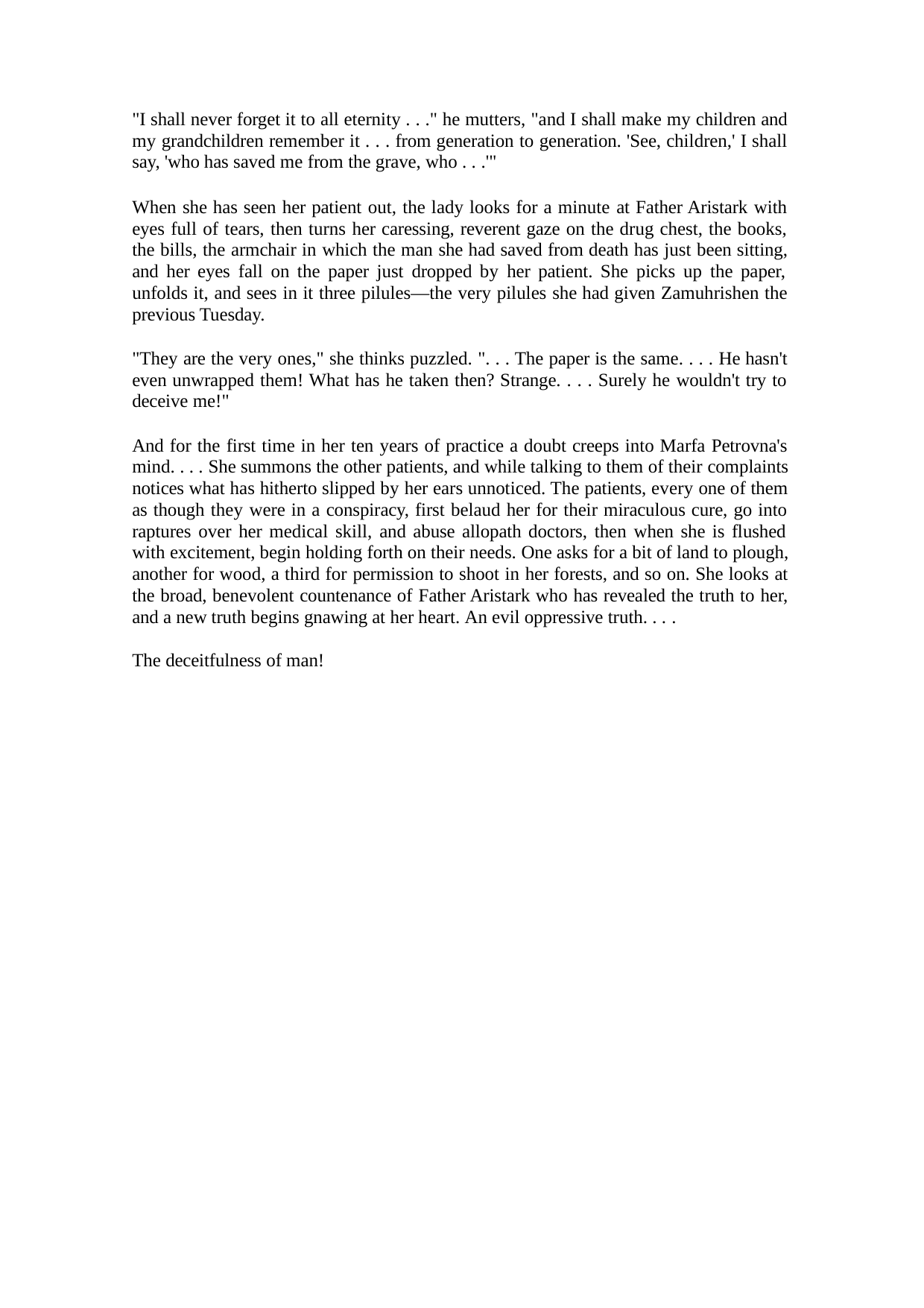

"I shall never forget it to all eternity . . ." he mutters, "and I shall make my children and  my grandchildren remember it . . . from generation to generation. 'See, children,' I shall  say, 'who has saved me from the grave, who . . .'"

When she has seen her patient out, the lady looks for a minute at Father Aristark with  eyes full of tears, then turns her caressing, reverent gaze on the drug chest, the books,  the bills, the armchair in which the man she had saved from death has just been sitting,  and her eyes fall on the paper just dropped by her patient. She picks up the paper,  unfolds it, and sees in it three pilules—the very pilules she had given Zamuhrishen the  previous Tuesday.

"They are the very ones," she thinks puzzled. ". . . The paper is the same. . . . He hasn't  even unwrapped them! What has he taken then? Strange. . . . Surely he wouldn't try to  deceive me!"

And for the first time in her ten years of practice a doubt creeps into Marfa Petrovna's  mind. . . . She summons the other patients, and while talking to them of their complaints  notices what has hitherto slipped by her ears unnoticed. The patients, every one of them  as though they were in a conspiracy, first belaud her for their miraculous cure, go into  raptures over her medical skill, and abuse allopath doctors, then when she is flushed  with excitement, begin holding forth on their needs. One asks for a bit of land to plough,  another for wood, a third for permission to shoot in her forests, and so on. She looks at  the broad, benevolent countenance of Father Aristark who has revealed the truth to her,  and a new truth begins gnawing at her heart. An evil oppressive truth. . . .

The deceitfulness of man!